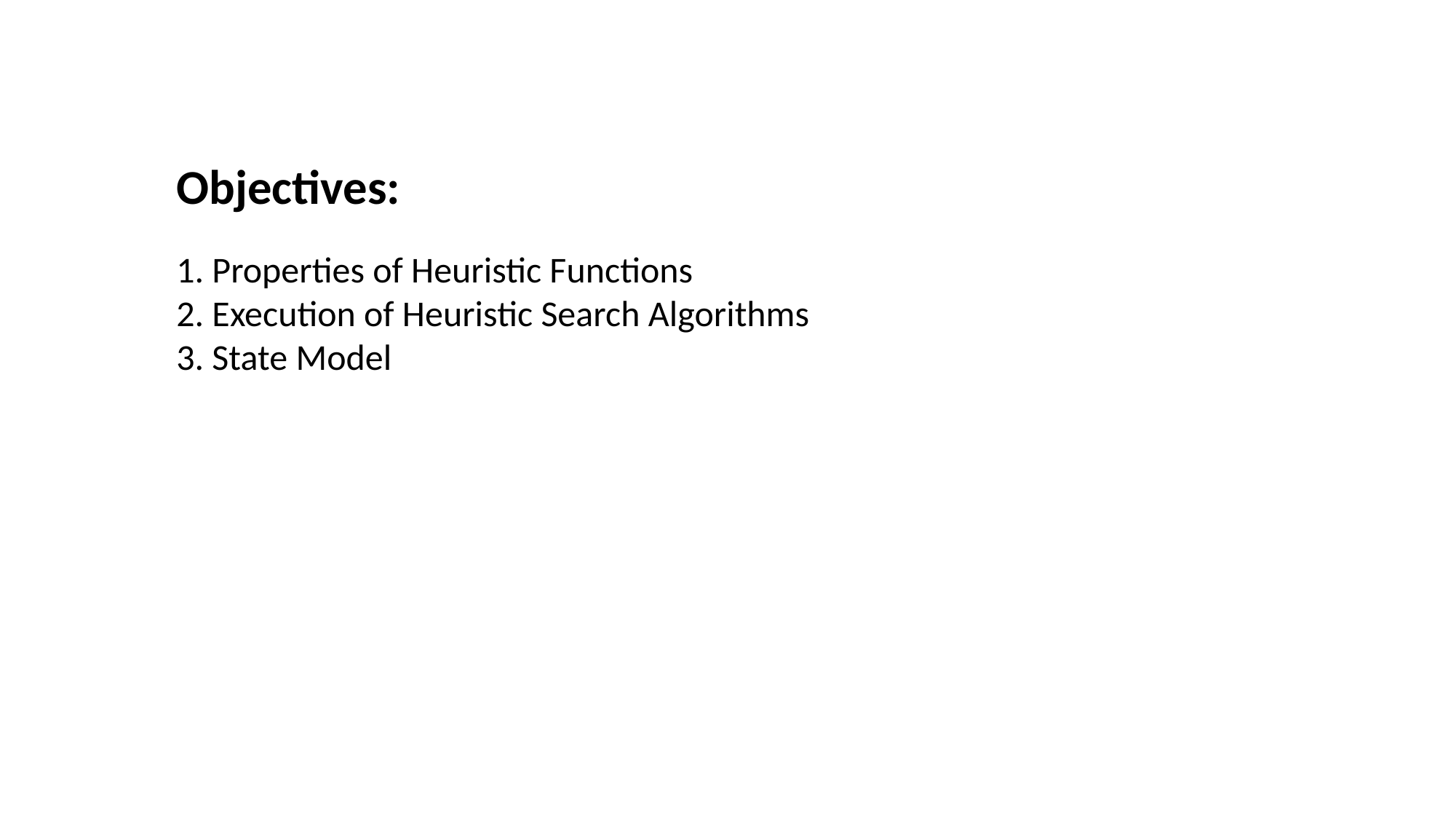

Objectives:

1. Properties of Heuristic Functions
2. Execution of Heuristic Search Algorithms
3. State Model